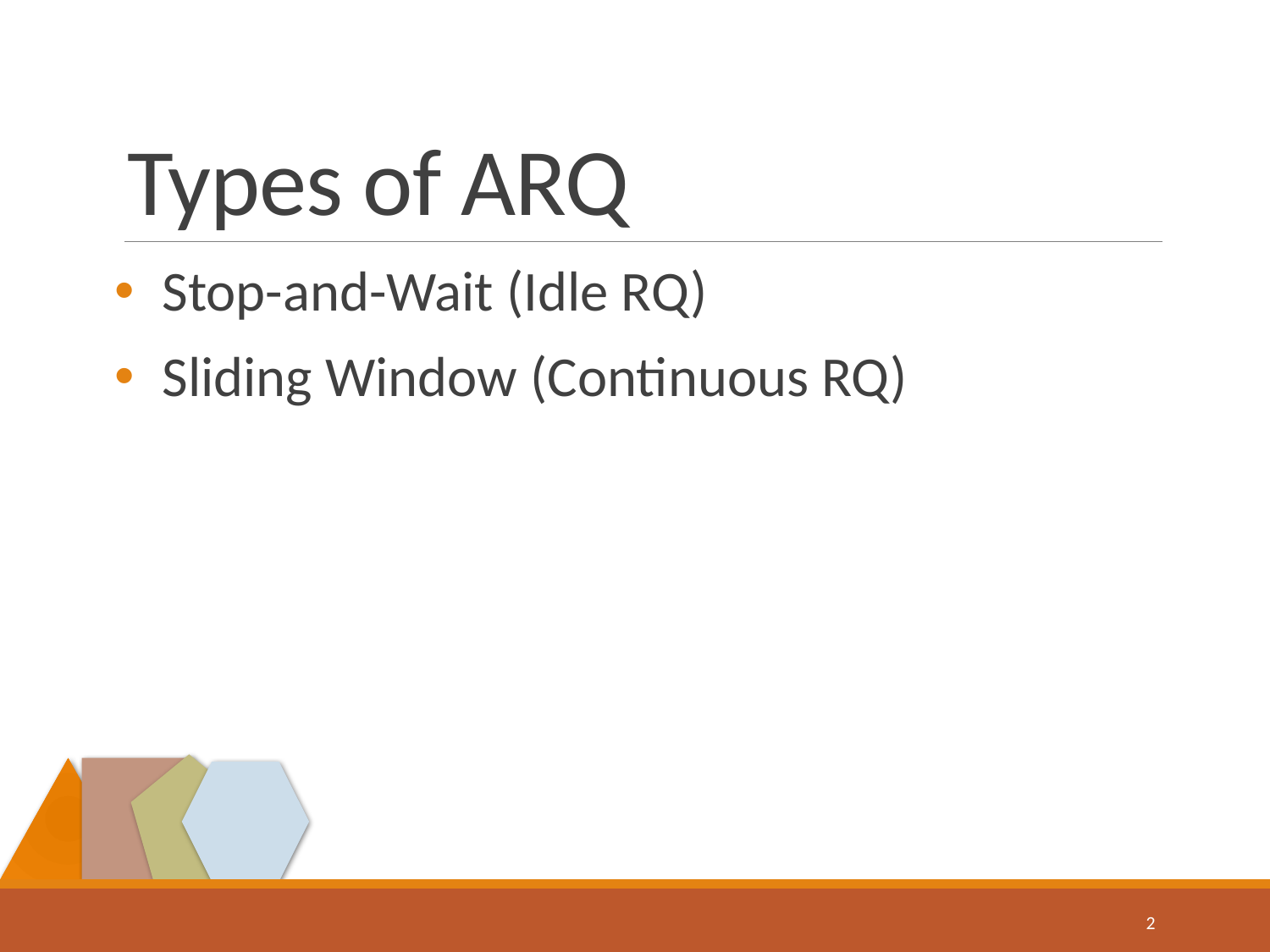

# Types of ARQ
Stop-and-Wait (Idle RQ)
Sliding Window (Continuous RQ)
2